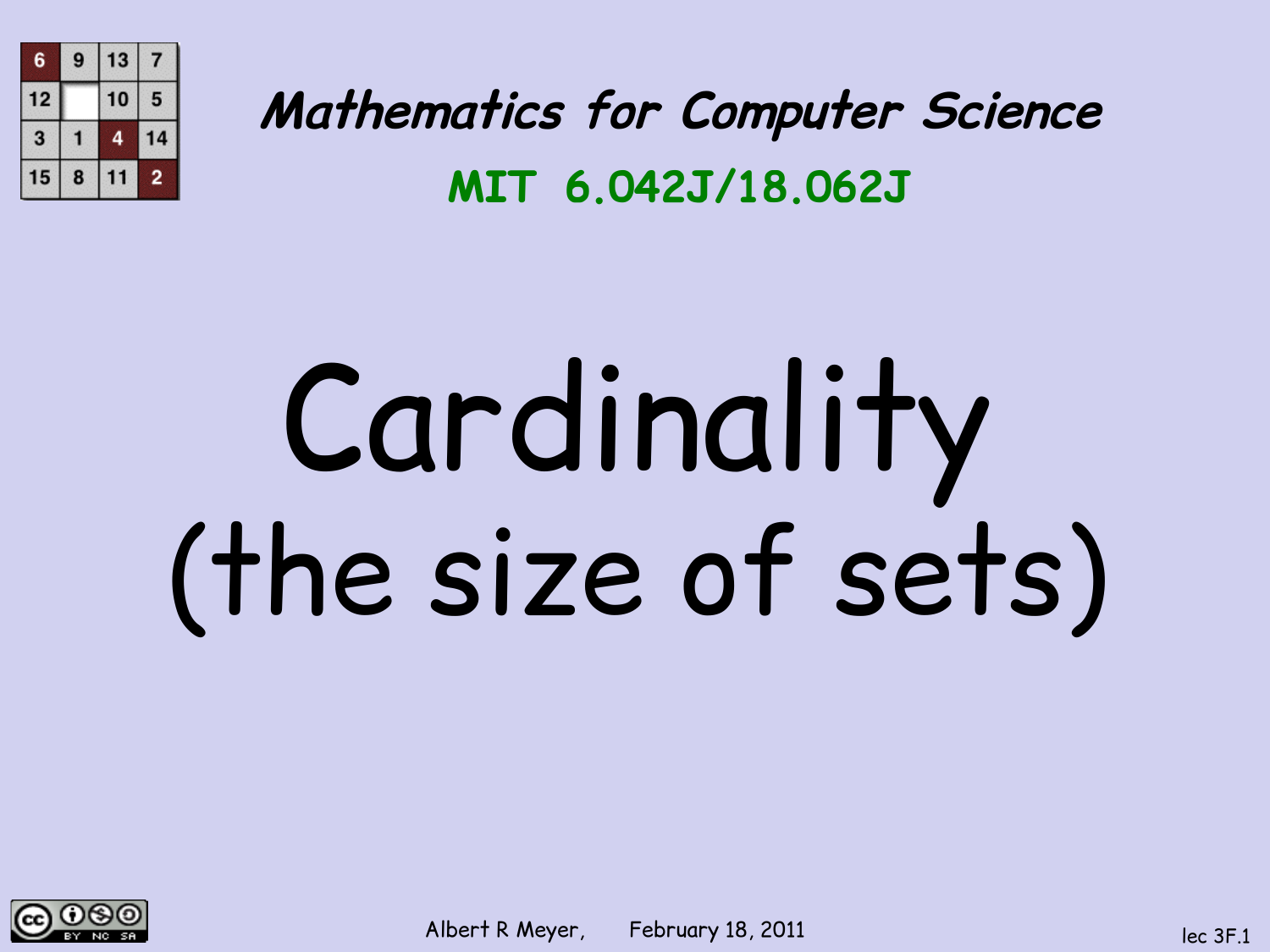

Mathematics for Computer Science
MIT 6.042J/18.062J

Cardinality
(the size of sets)